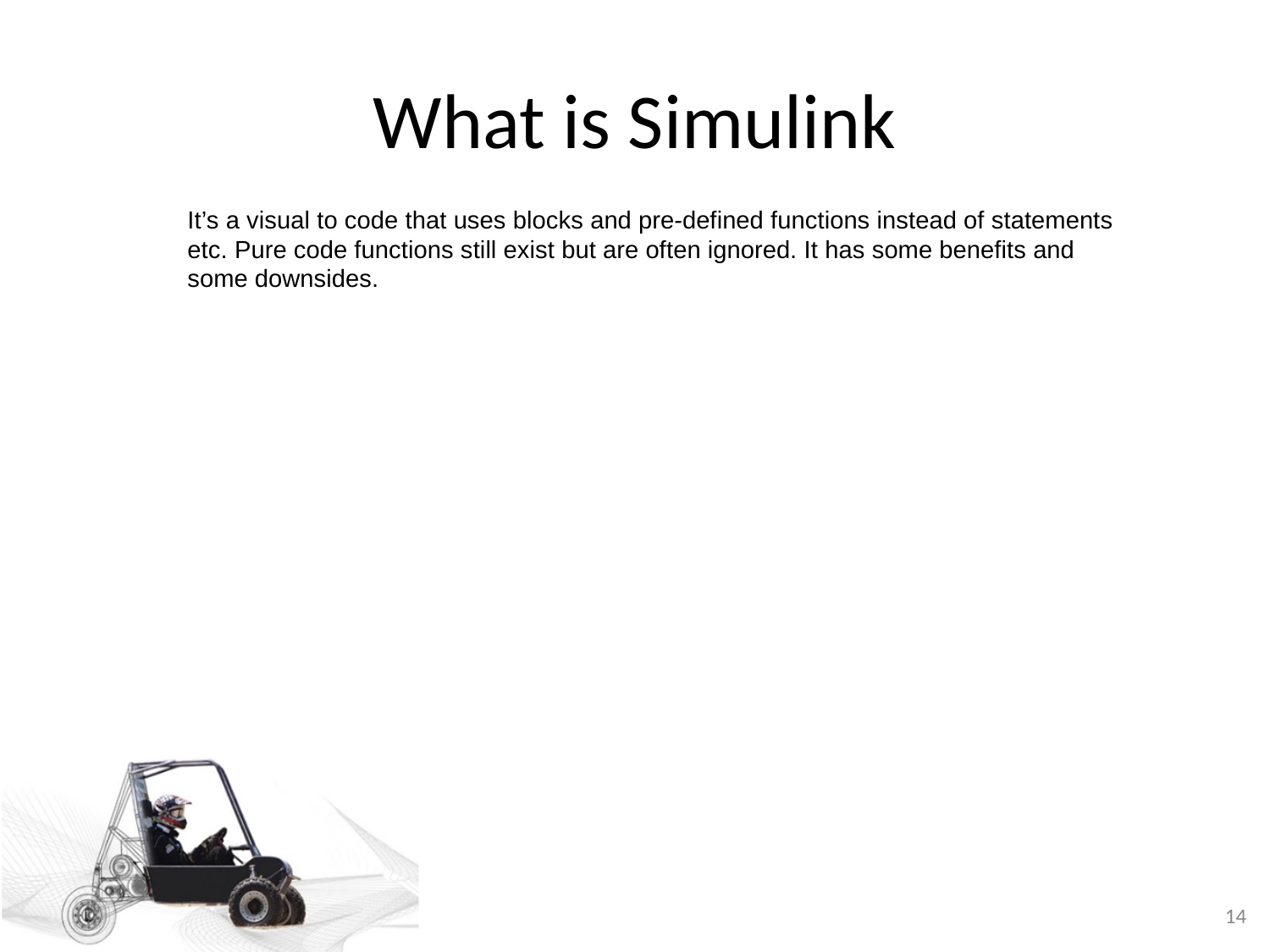

# What is Simulink
It’s a visual to code that uses blocks and pre-defined functions instead of statements etc. Pure code functions still exist but are often ignored. It has some benefits and some downsides.
14